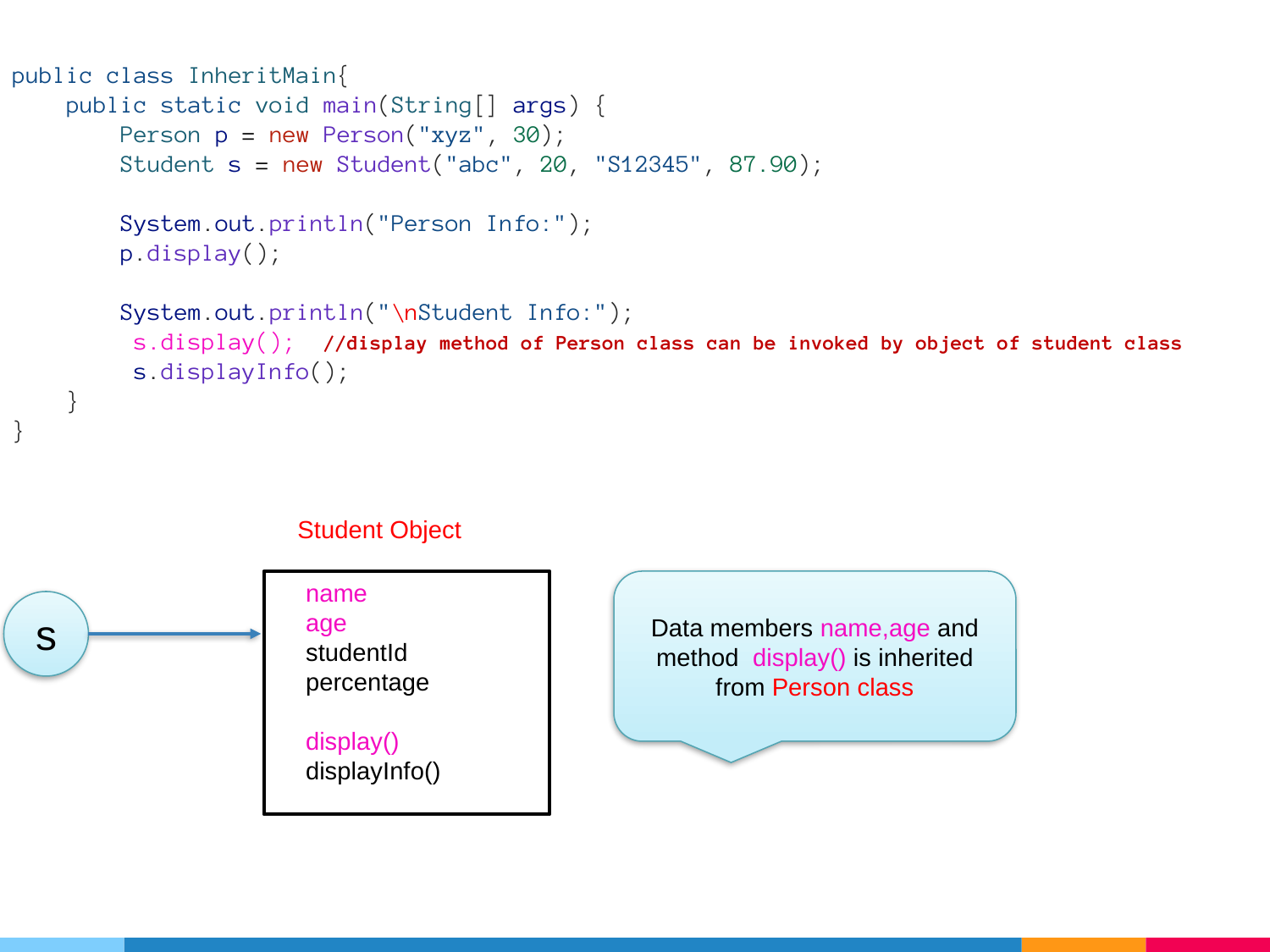

public class InheritMain{
    public static void main(String[] args) {
        Person p = new Person("xyz", 30);
        Student s = new Student("abc", 20, "S12345", 87.90);
       
        System.out.println("Person Info:");
        p.display();
        System.out.println("\nStudent Info:");
         s.display();  //display method of Person class can be invoked by object of student class
         s.displayInfo();
    }
}
Student Object

name
age
studentId
percentage

display()
displayInfo()

Data members name,age and method  display() is inherited from Person class
s